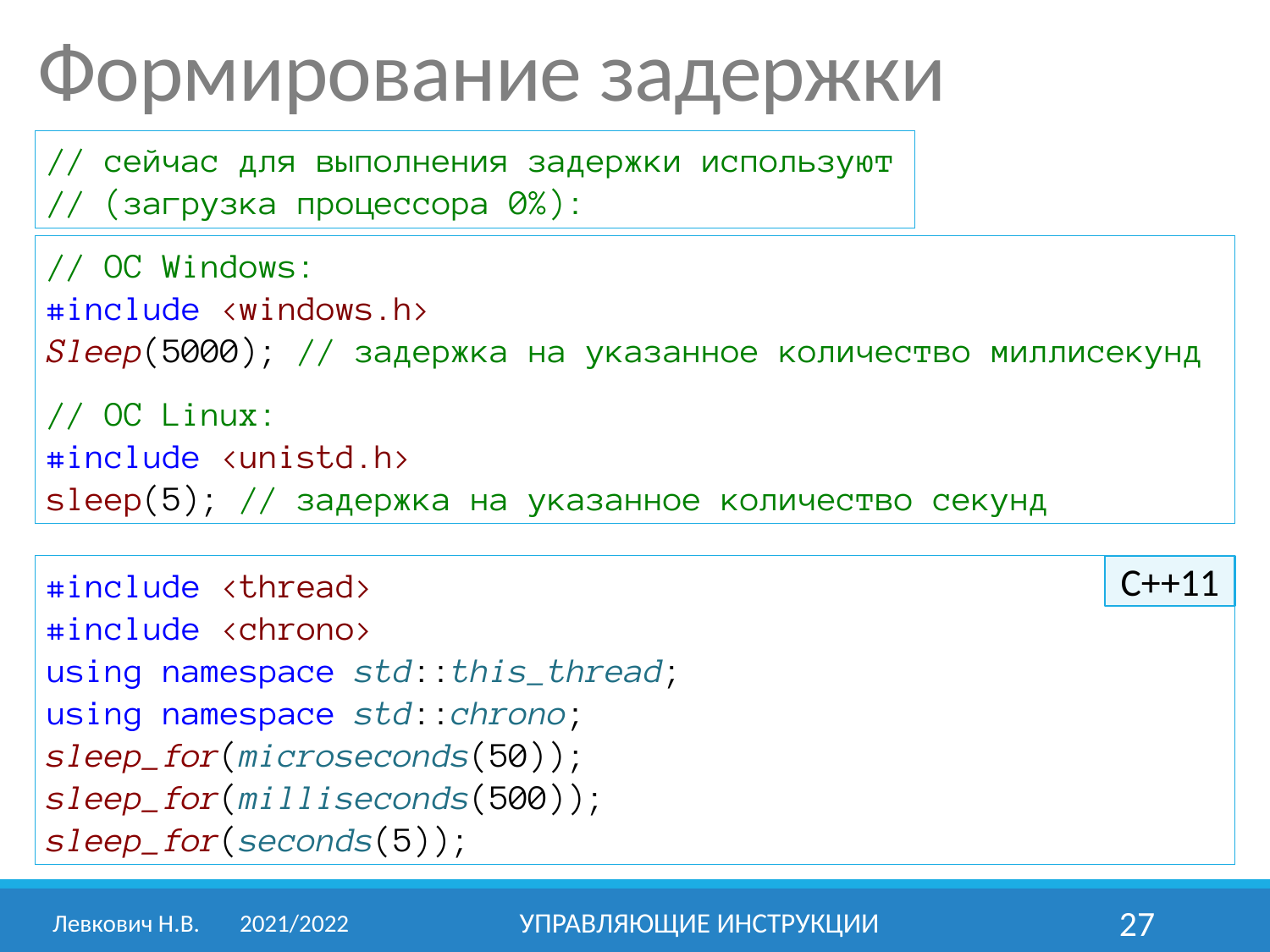

Формирование задержки
// сейчас для выполнения задержки используют
// (загрузка процессора 0%):
// ОС Windows:
#include <windows.h>
Sleep(5000); // задержка на указанное количество миллисекунд
// ОС Linux:
#include <unistd.h>
sleep(5); // задержка на указанное количество секунд
#include <thread>
#include <chrono>

std::this_thread::sleep_for(std::chrono::microseconds(50));
std::this_thread::sleep_for(std::chrono::milliseconds(500));
std::this_thread::sleep_for(std::chrono::seconds(5));
#include <thread>
#include <chrono>
using namespace std::this_thread;
using namespace std::chrono;
sleep_for(microseconds(50));
sleep_for(milliseconds(500));
sleep_for(seconds(5));
C++11
Левкович Н.В.	2021/2022
Управляющие инструкции
27